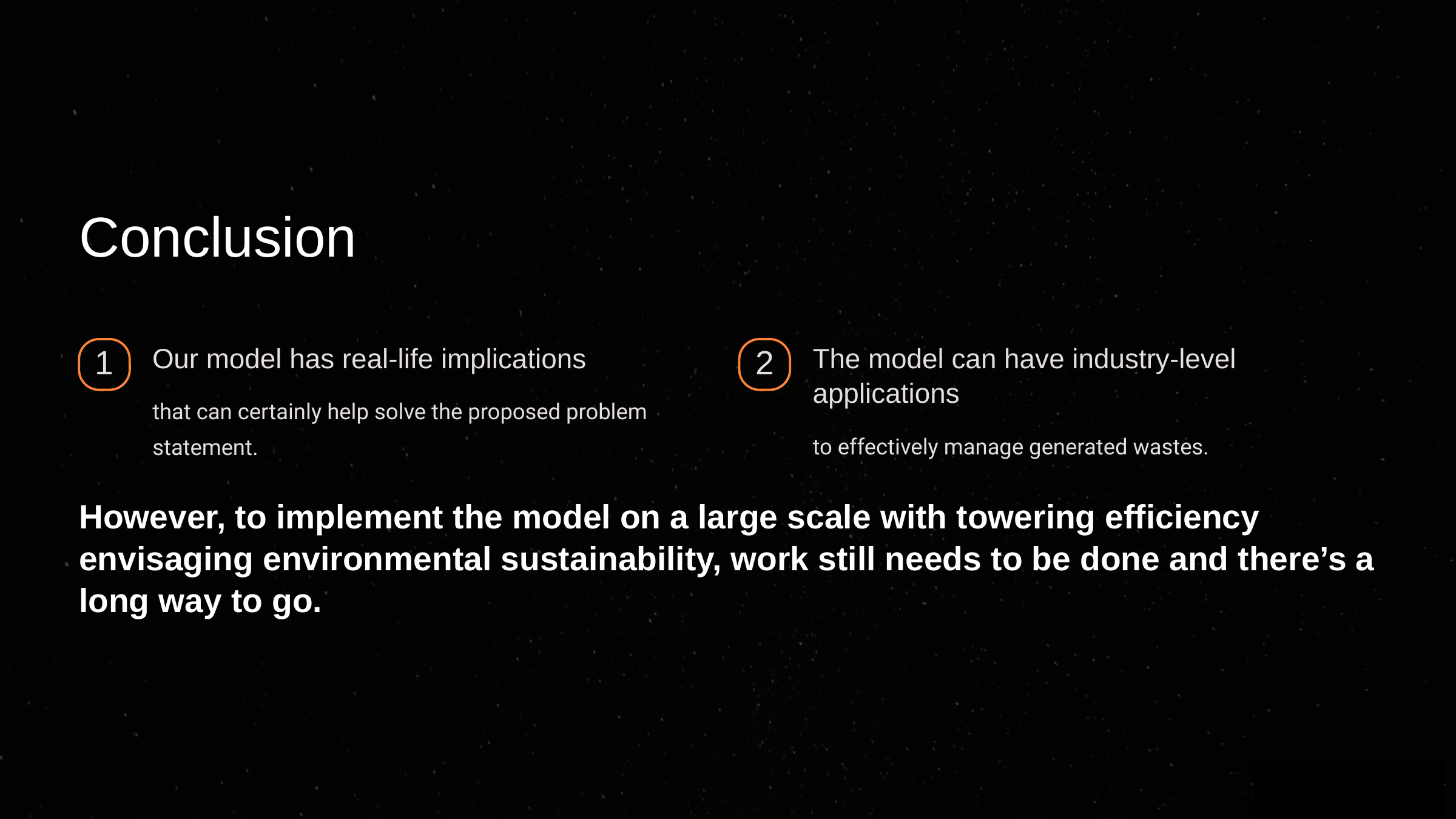

Conclusion

Our model has real-life implications

The model can have industry-level applications
1
2
that can certainly help solve the proposed problem statement.
to effectively manage generated wastes.
However, to implement the model on a large scale with towering efficiency envisaging environmental sustainability, work still needs to be done and there’s a long way to go.